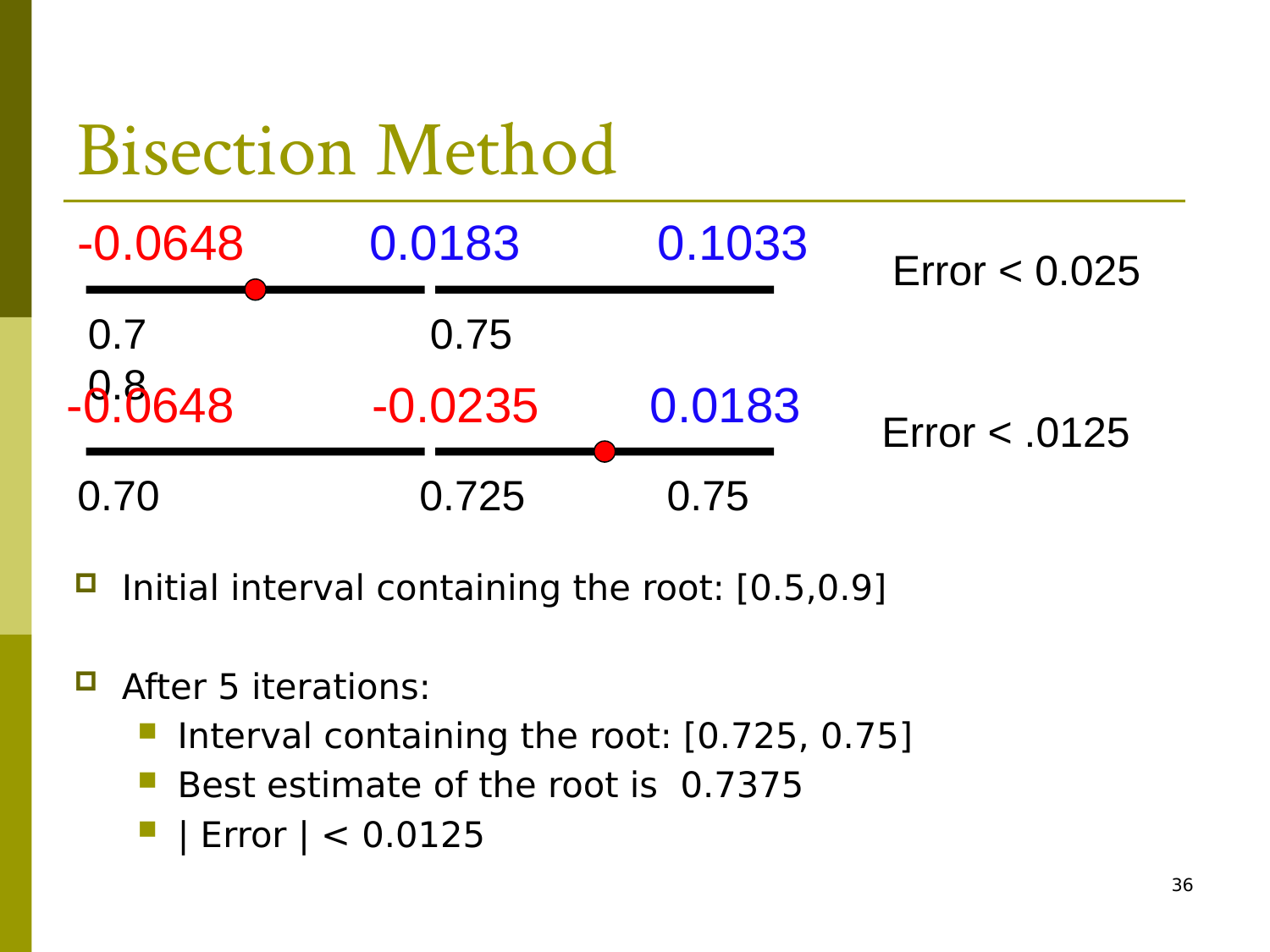

# Bisection Method
-0.0648         0.0183          0.1033
Error < 0.025

0.7                        0.75                 0.8
-0.0648          -0.0235        0.0183
Error < .0125

0.70                      0.725            0.75
Initial interval containing the root: [0.5,0.9]

After 5 iterations:
Interval containing the root: [0.725, 0.75]
Best estimate of the root is  0.7375
| Error | < 0.0125
36